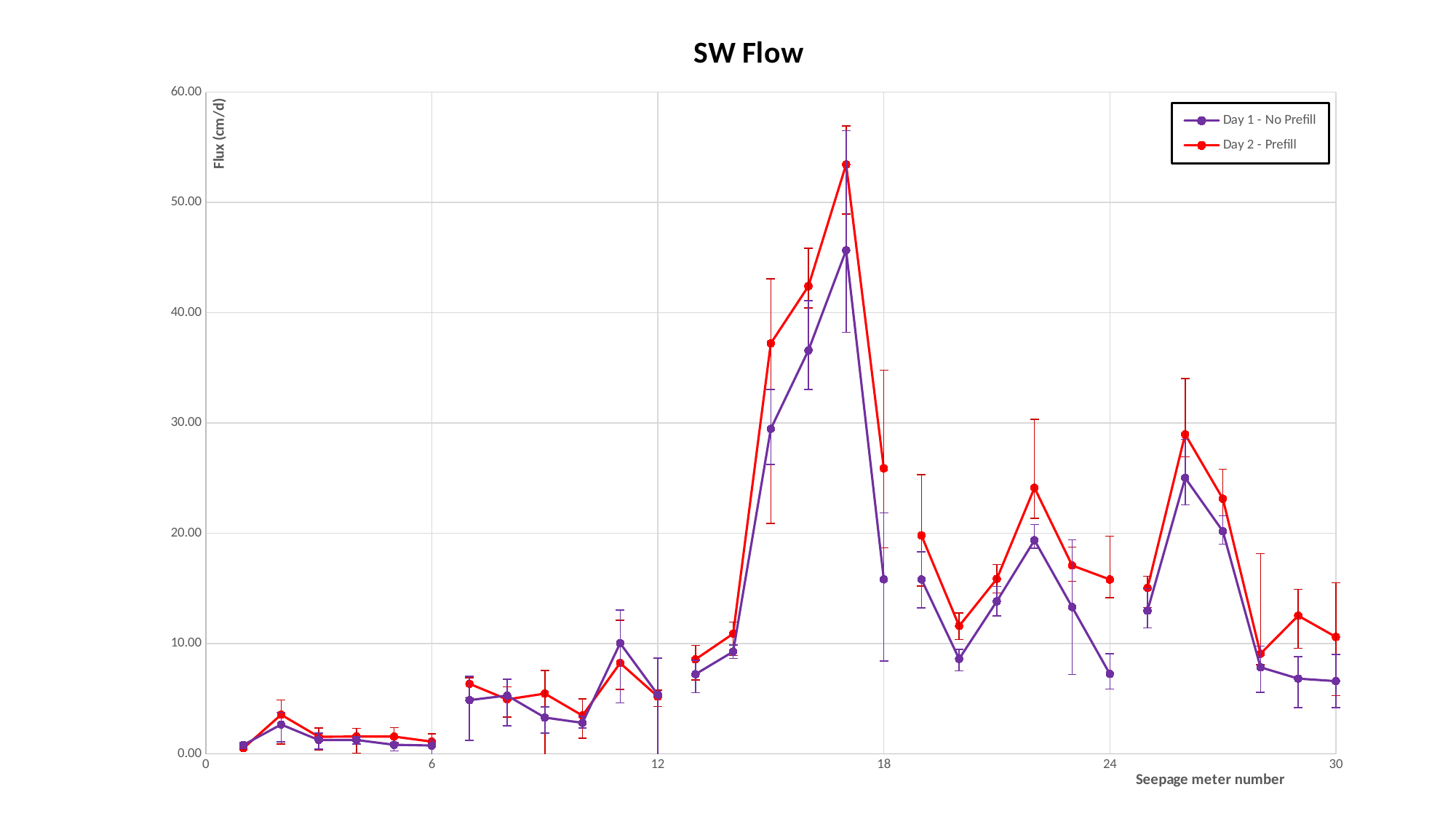

### Chart: SW Flow

| Category |  |  |
|---|---|---|